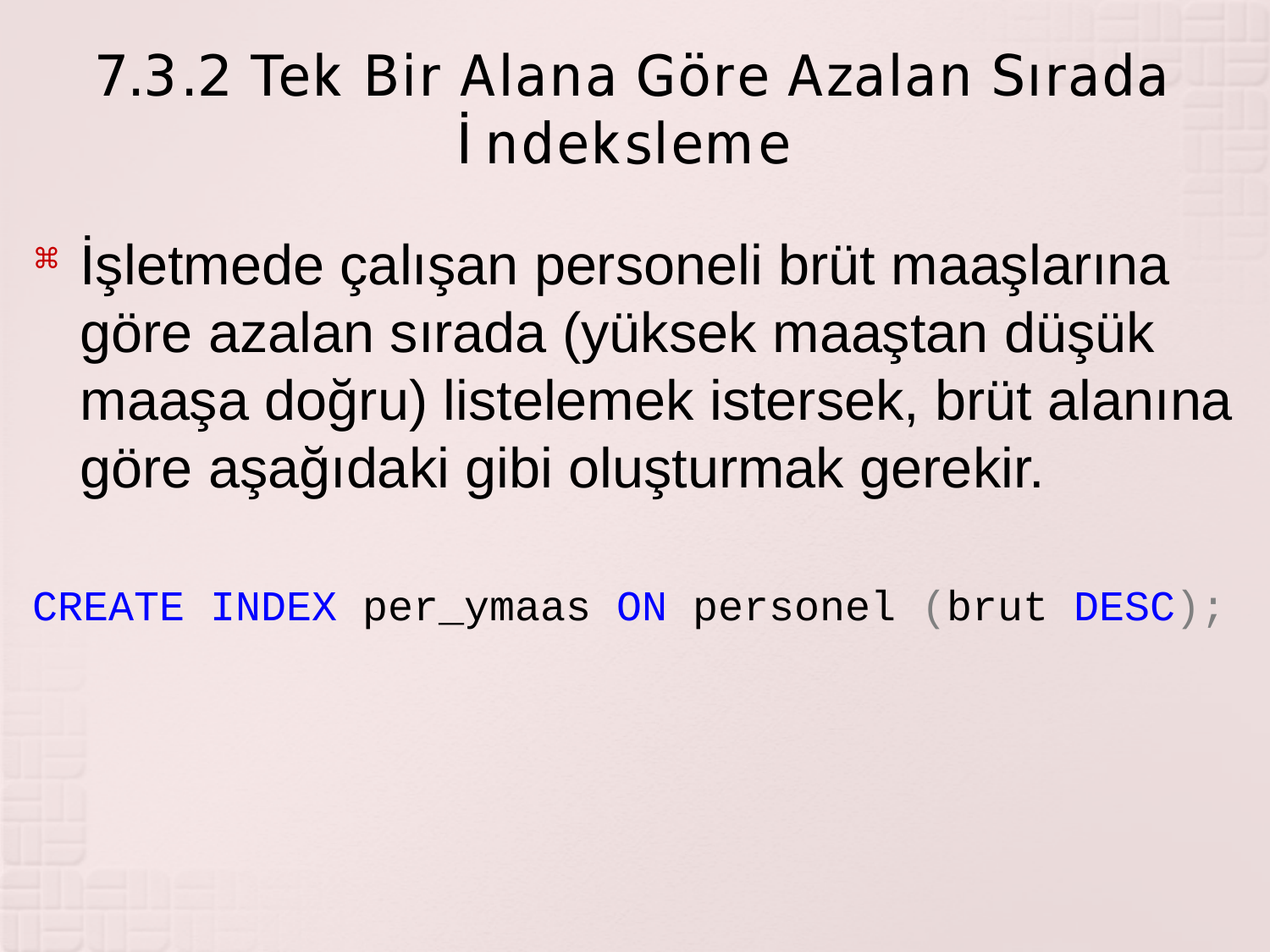

# 7.3.2 Tek Bir Alana Göre Azalan Sırada İndeksleme
İşletmede çalışan personeli brüt maaşlarına göre azalan sırada (yüksek maaştan düşük maaşa doğru) listelemek istersek, brüt alanına göre aşağıdaki gibi oluşturmak gerekir.

CREATE INDEX per_ymaas ON personel (brut DESC);